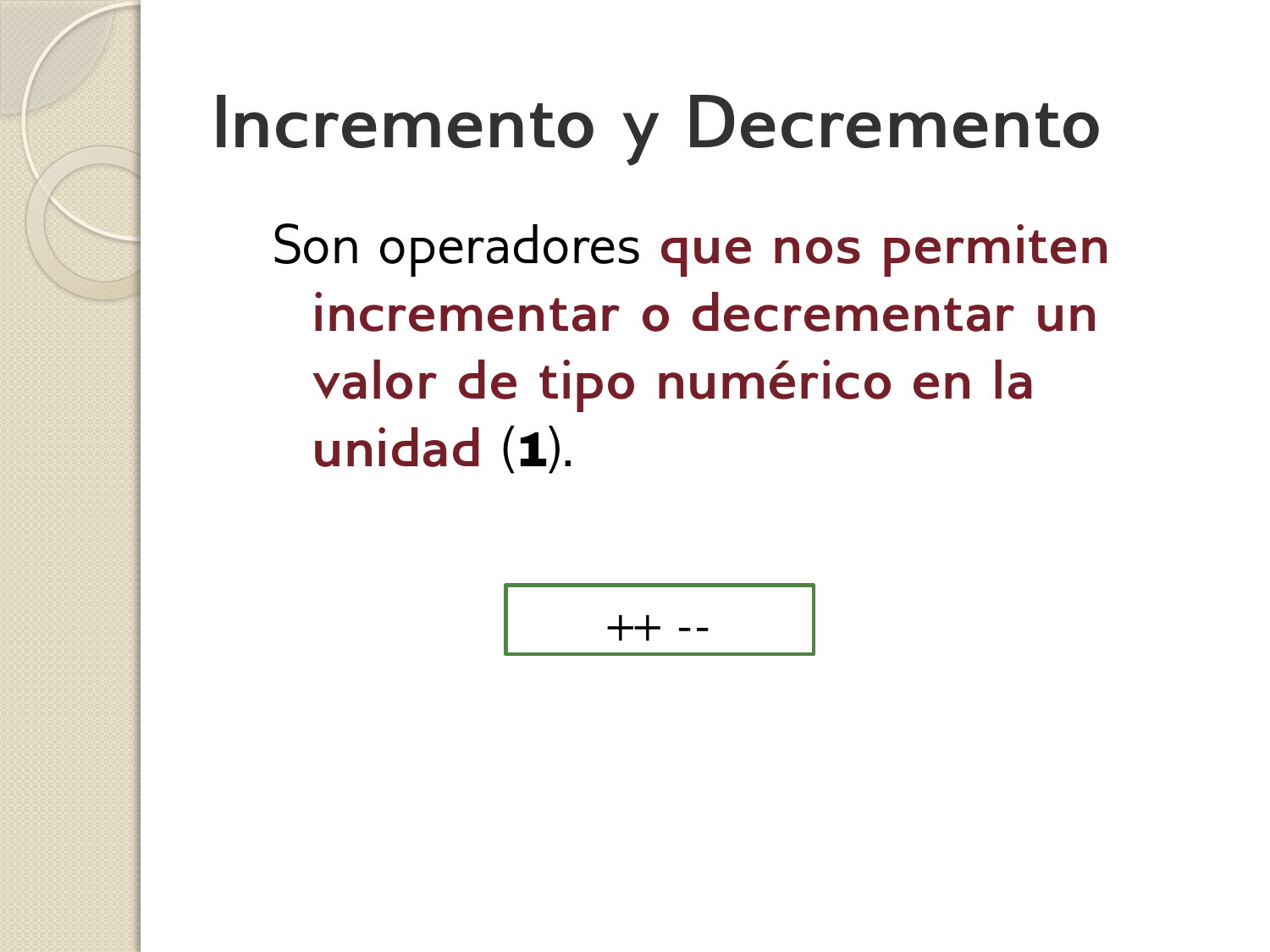

# Incremento y Decremento
Son operadores que nos permiten incrementar o decrementar un valor de tipo numérico en la unidad (1).
++ --